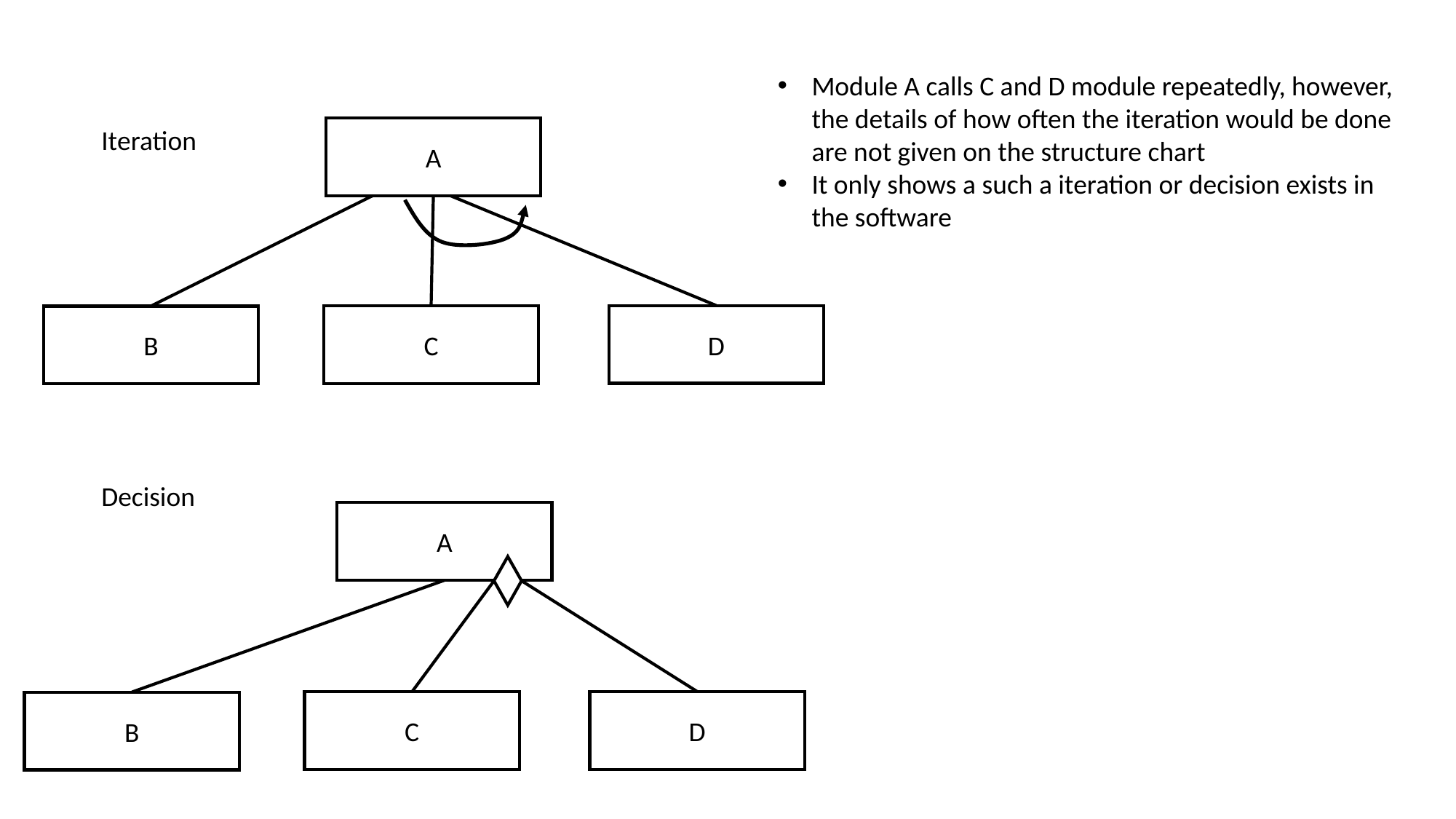

Module A calls C and D module repeatedly, however, the details of how often the iteration would be done are not given on the structure chart
It only shows a such a iteration or decision exists in the software
Iteration
A

D
C
B
Decision
A

D
C
B